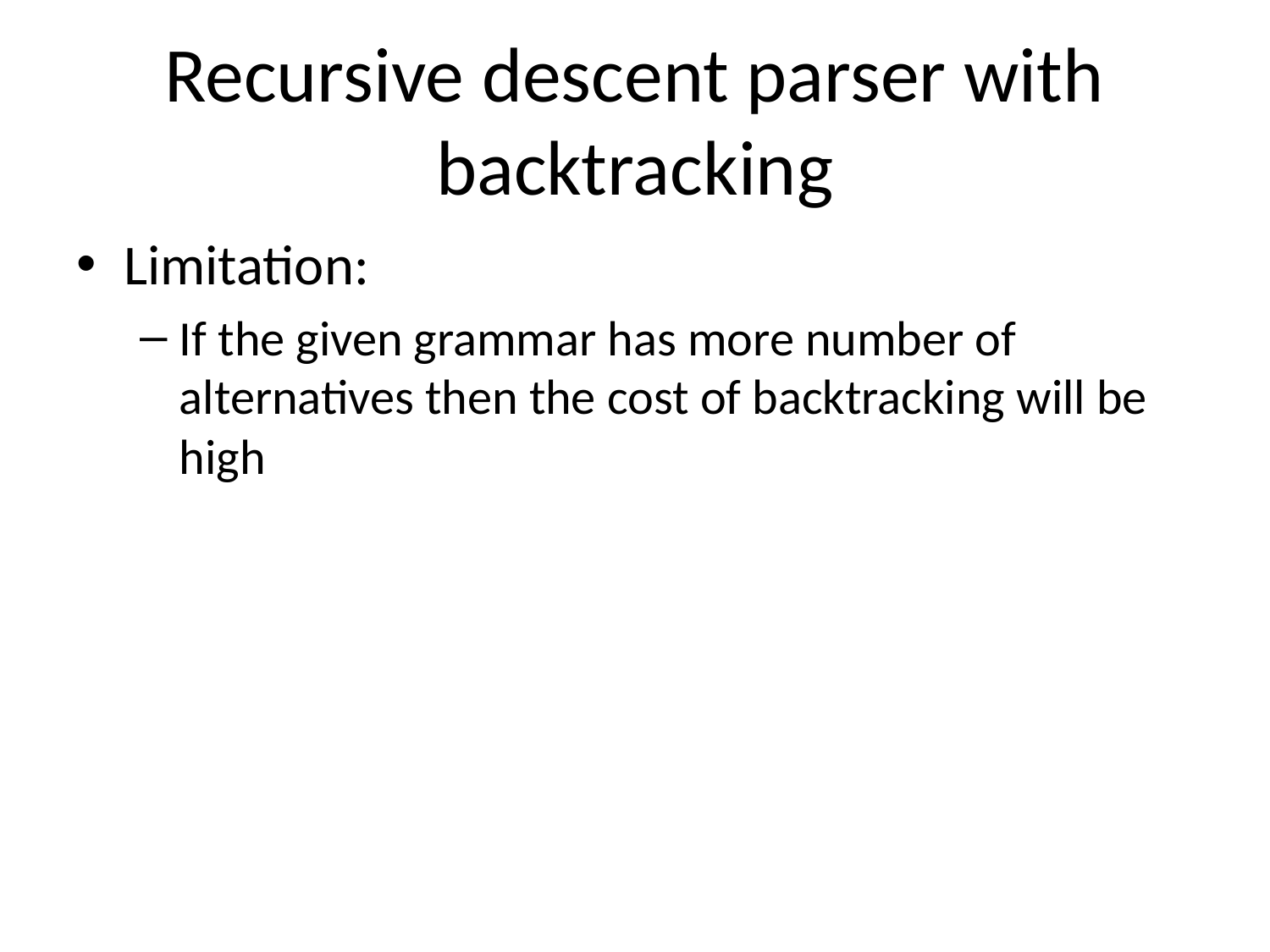

# Recursive descent parser with backtracking
Limitation:
If the given grammar has more number of alternatives then the cost of backtracking will be high